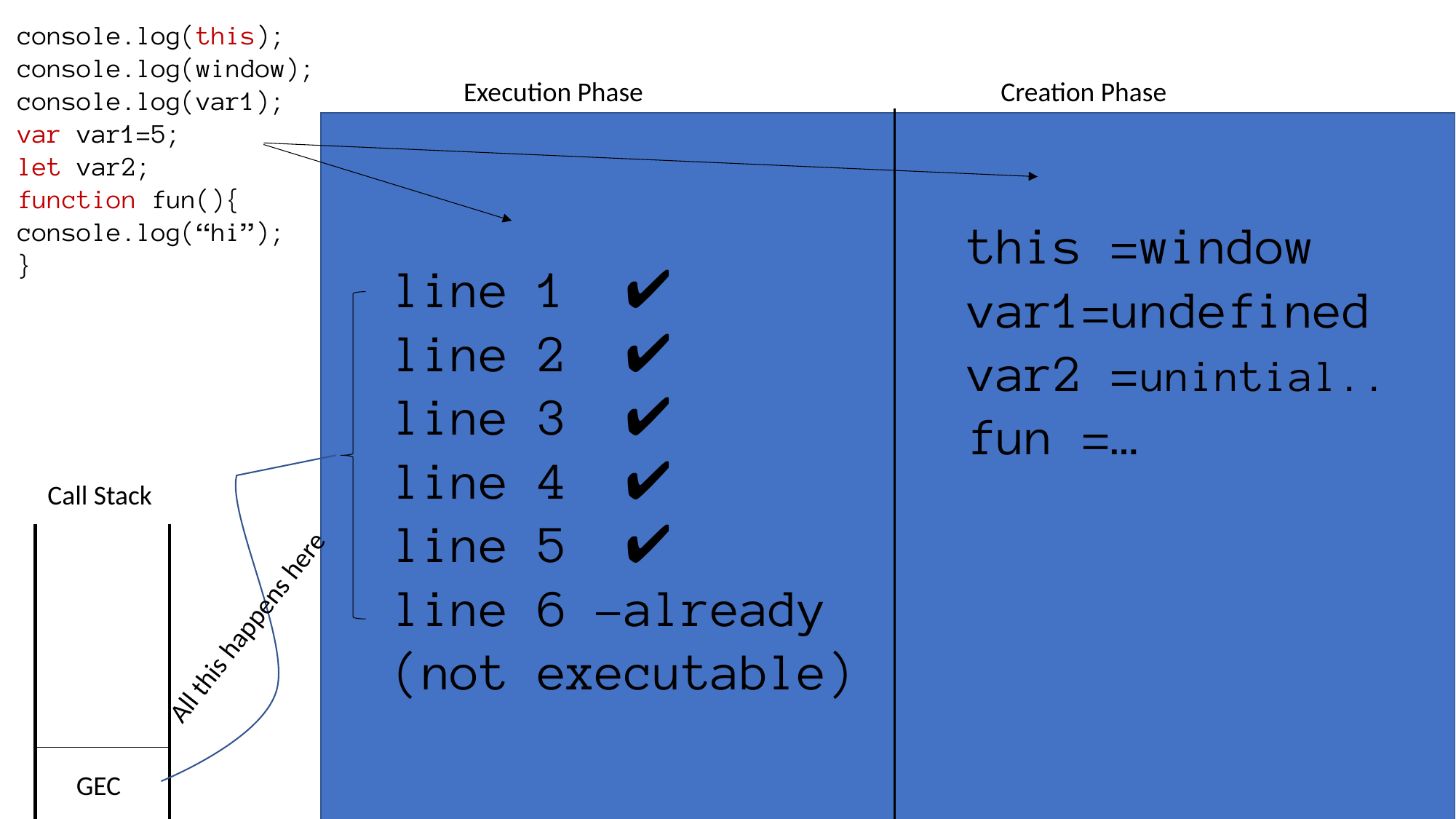

console.log(this);
console.log(window);
console.log(var1);
var var1=5;
let var2;
function fun(){
console.log(“hi”);
}
Execution Phase
Creation Phase

this =window
var1=undefined
var2 =unintial..
fun =…
line 1  ✔
line 2  ✔
line 3  ✔
line 4  ✔
line 5  ✔
line 6 –already
(not executable)

Call Stack
All this happens here
GEC